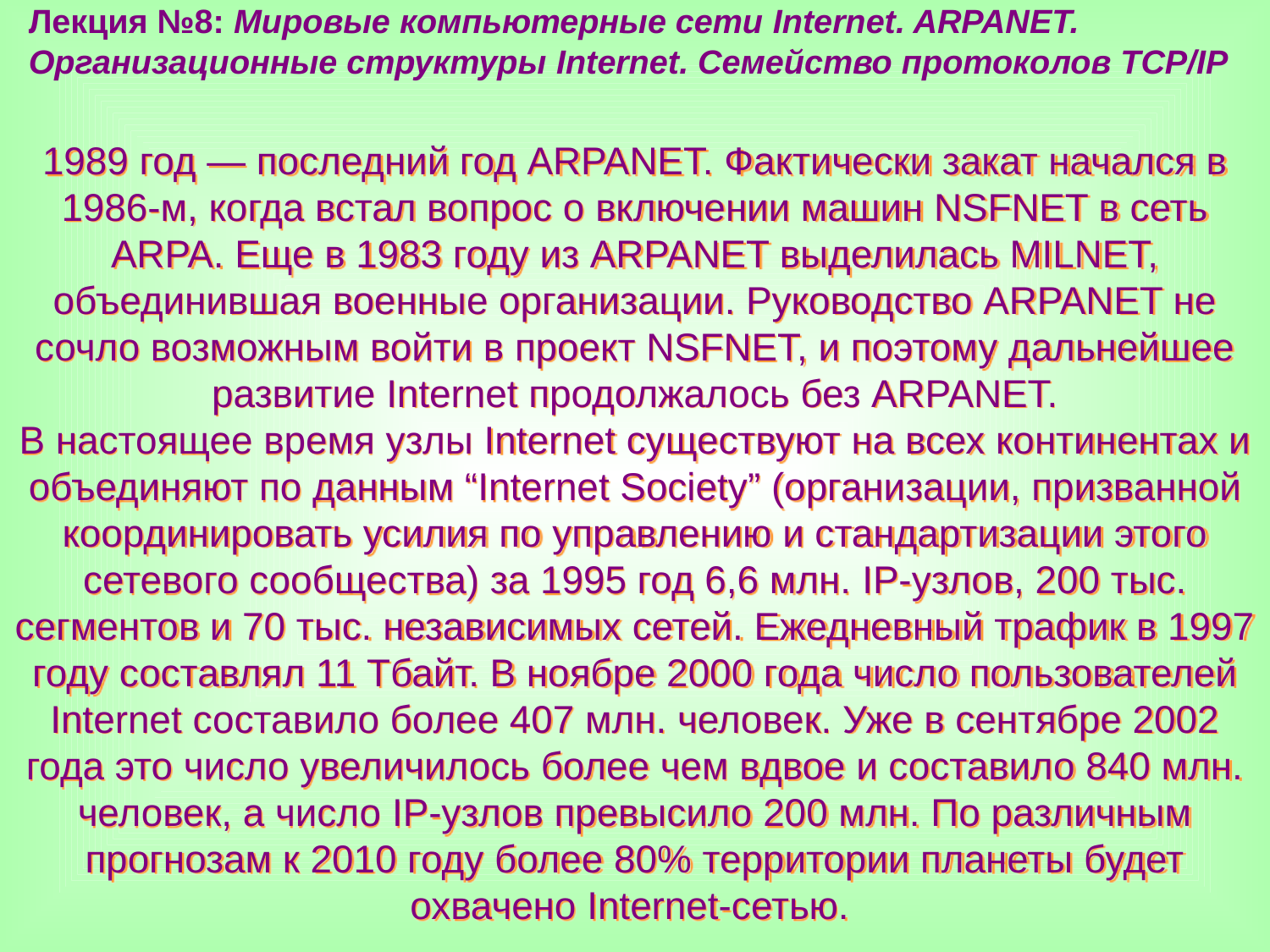

Лекция №8: Мировые компьютерные сети Internet. ARPANET. Организационные структуры Internet. Семейство протоколов TCP/IP
1989 год — последний год ARPANET. Фактически закат начался в 1986-м, когда встал вопрос о включении машин NSFNET в сеть ARPA. Еще в 1983 году из ARPANET выделилась MILNET, объединившая военные организации. Руководство ARPANET не сочло возможным войти в проект NSFNET, и поэтому дальнейшее развитие Internet продолжалось без ARPANET.
В настоящее время узлы Internet существуют на всех континентах и объединяют по данным “Internet Society” (организации, призванной координировать усилия по управлению и стандартизации этого сетевого сообщества) за 1995 год 6,6 млн. IP-узлов, 200 тыс. сегментов и 70 тыс. независимых сетей. Ежедневный трафик в 1997 году составлял 11 Тбайт. В ноябре 2000 года число пользователей Internet составило более 407 млн. человек. Уже в сентябре 2002 года это число увеличилось более чем вдвое и составило 840 млн. человек, а число IP-узлов превысило 200 млн. По различным прогнозам к 2010 году более 80% территории планеты будет охвачено Internet-сетью.